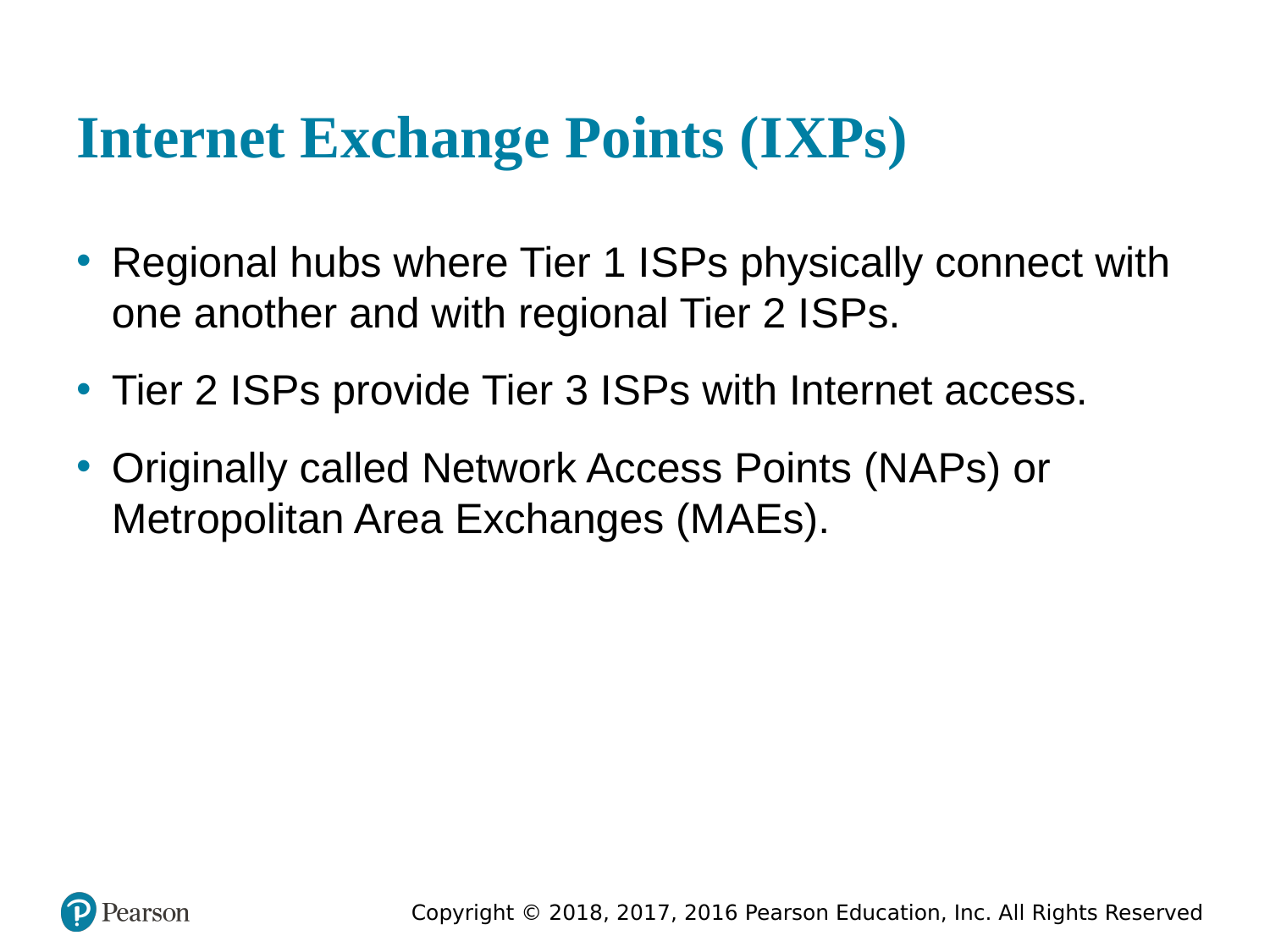

# Internet Exchange Points (I X Ps)
Regional hubs where Tier 1 I S Ps physically connect with one another and with regional Tier 2 I S Ps.
Tier 2 I S Ps provide Tier 3 I S Ps with Internet access.
Originally called Network Access Points (N A Ps) or Metropolitan Area Exchanges (M A Es).